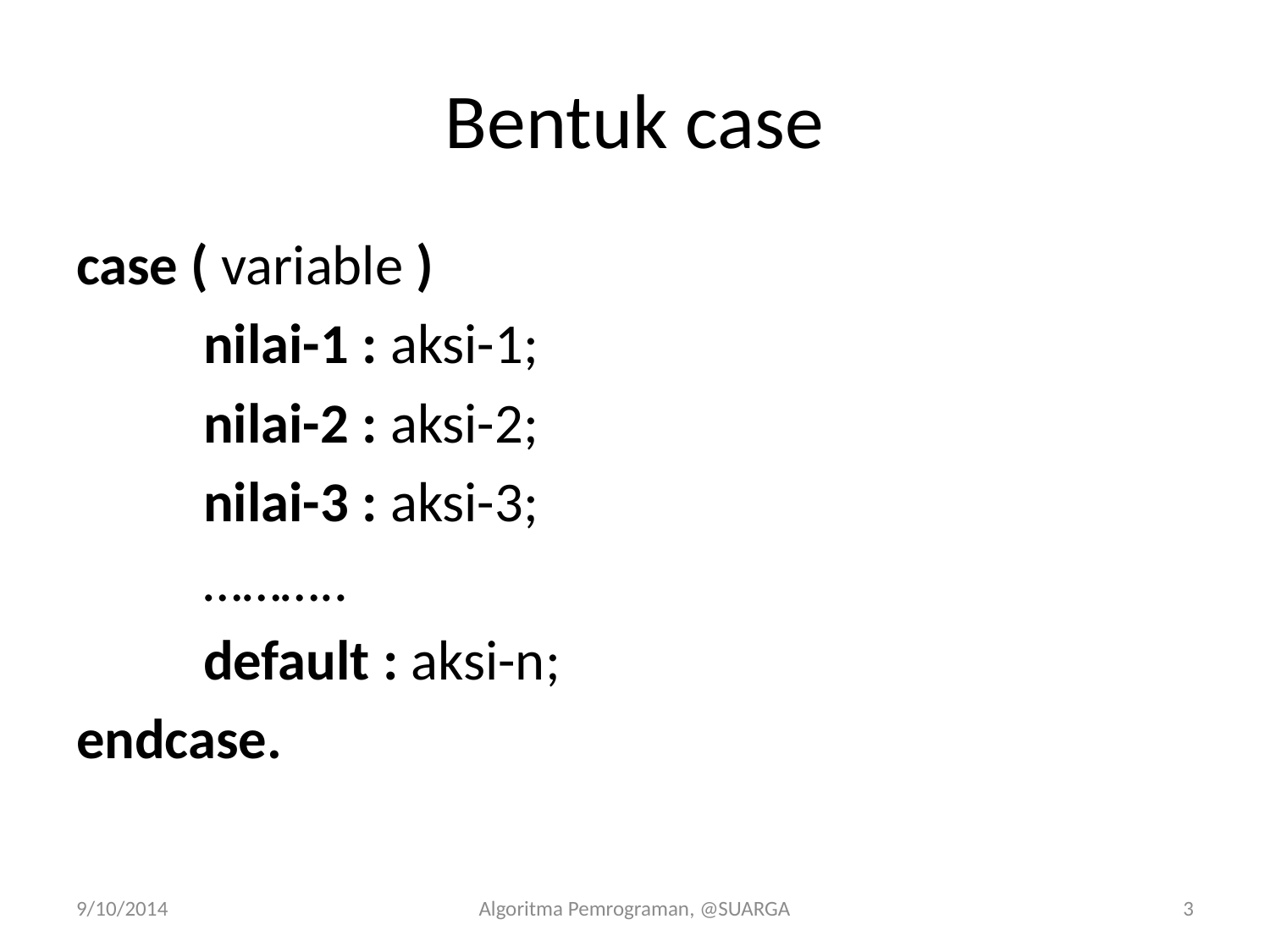

# Bentuk case
case ( variable )
	nilai-1 : aksi-1;
	nilai-2 : aksi-2;
	nilai-3 : aksi-3;
	………..
	default : aksi-n;
endcase.

9/10/2014
Algoritma Pemrograman, @SUARGA
3